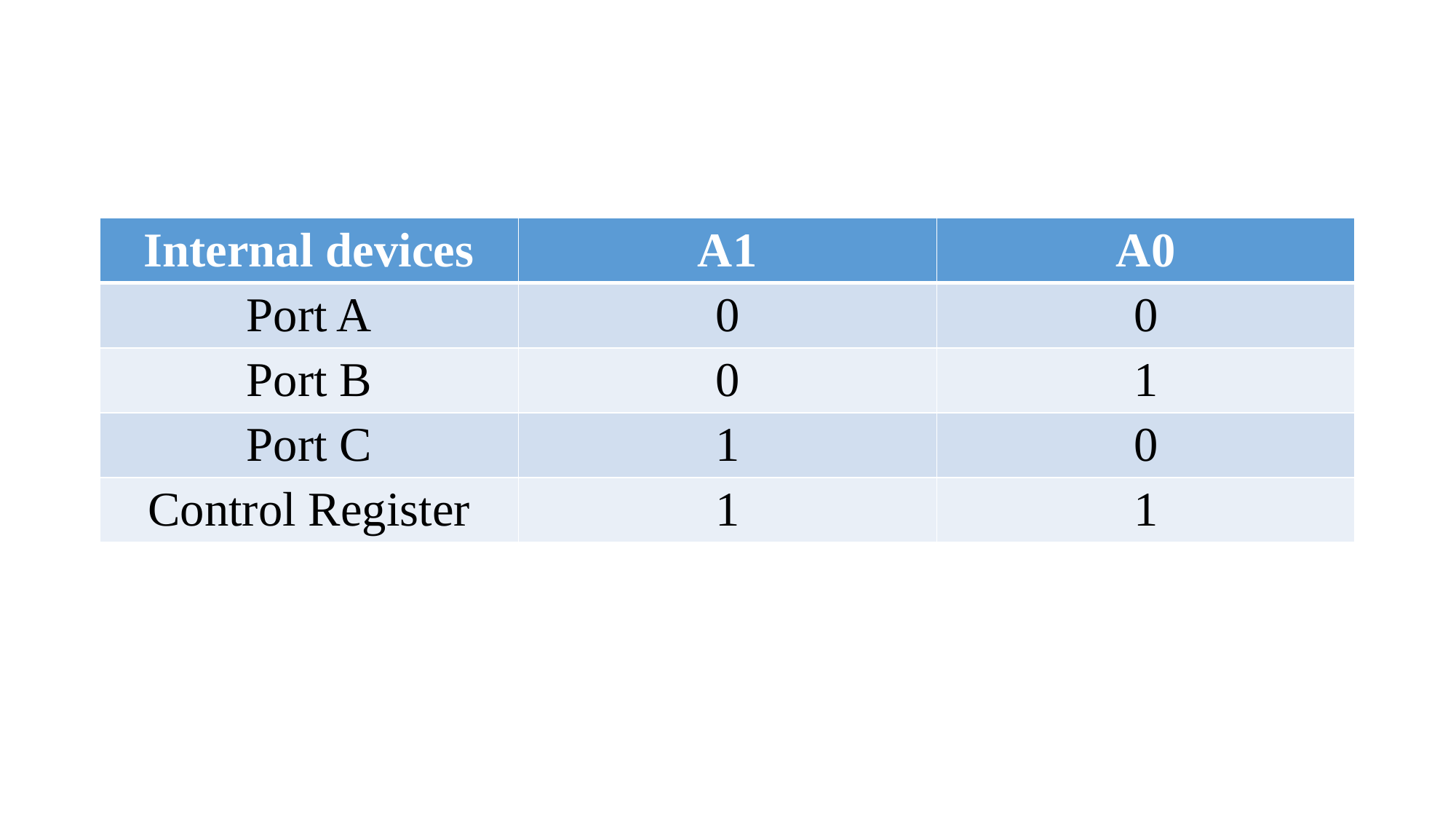

| Internal devices | A1 | A0 |
| --- | --- | --- |
| Port A | 0 | 0 |
| Port B | 0 | 1 |
| Port C | 1 | 0 |
| Control Register | 1 | 1 |